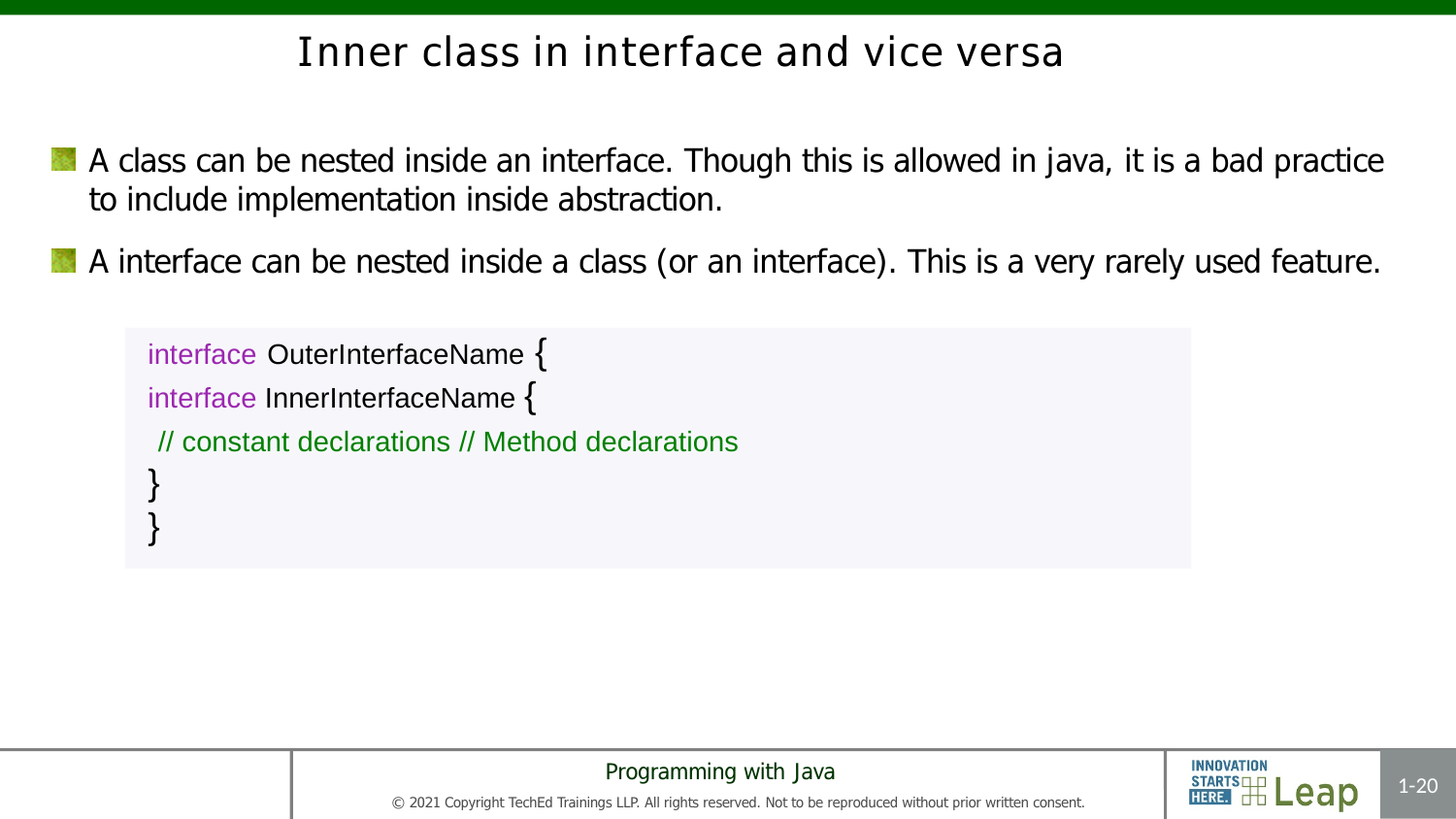

# Inner class in interface and vice versa
A class can be nested inside an interface. Though this is allowed in java, it is a bad practice to include implementation inside abstraction.
A interface can be nested inside a class (or an interface). This is a very rarely used feature.

interface OuterInterfaceName {
interface InnerInterfaceName {
 // constant declarations // Method declarations
}
}
20